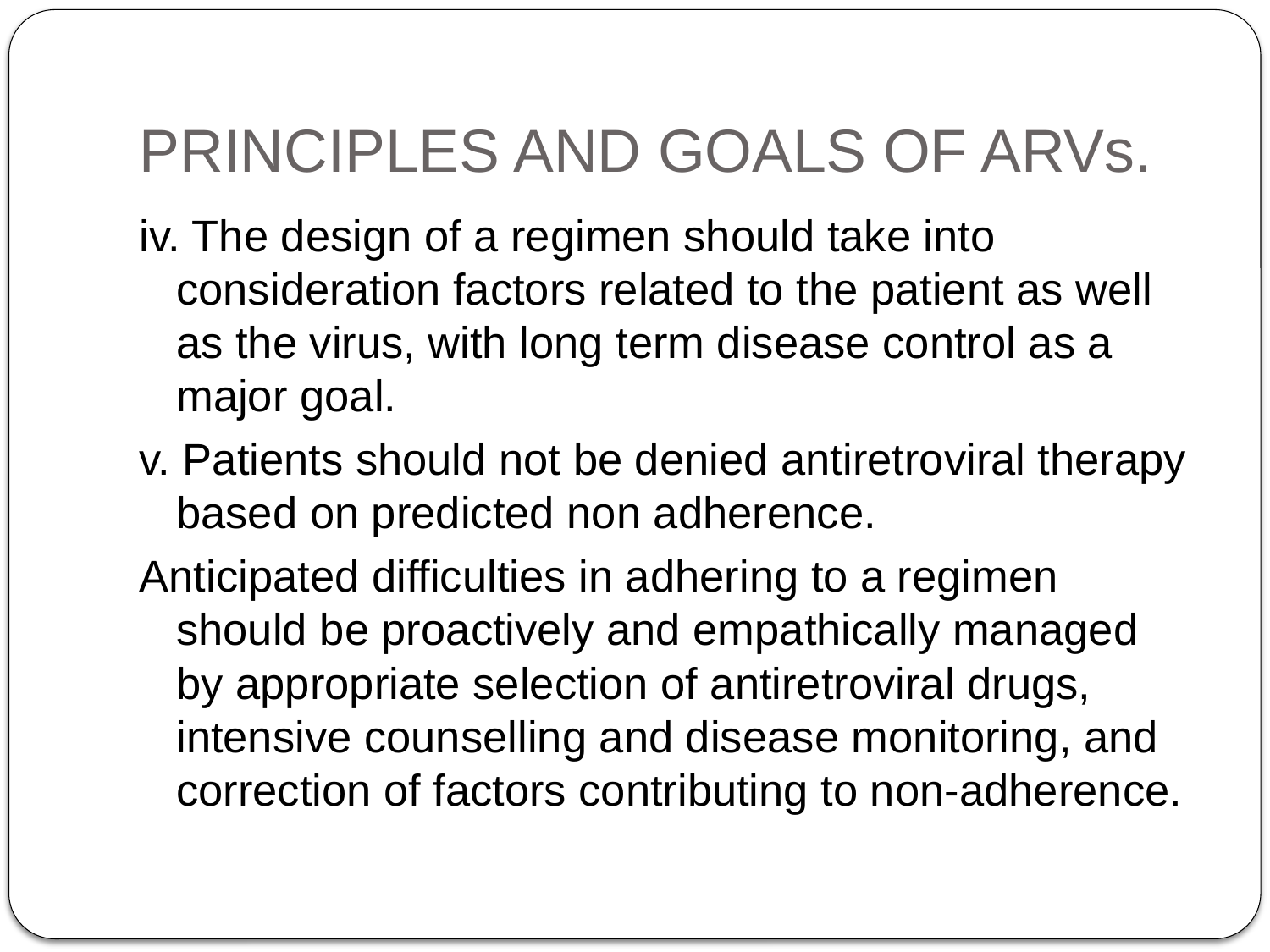

# PRINCIPLES AND GOALS OF ARVs.
iv. The design of a regimen should take into consideration factors related to the patient as well as the virus, with long term disease control as a major goal.
v. Patients should not be denied antiretroviral therapy based on predicted non adherence.
Anticipated difficulties in adhering to a regimen should be proactively and empathically managed by appropriate selection of antiretroviral drugs, intensive counselling and disease monitoring, and correction of factors contributing to non-adherence.